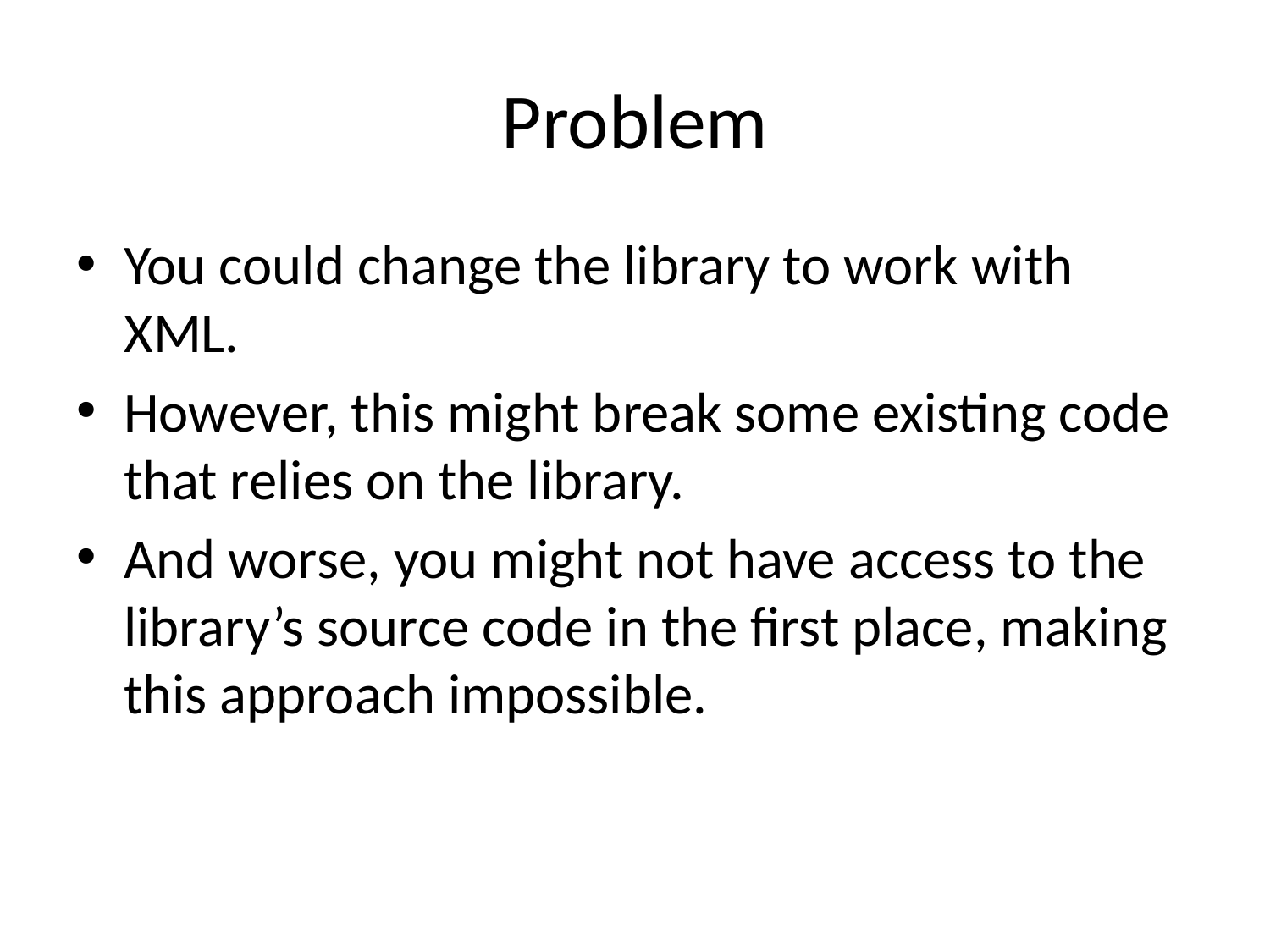

# Problem
You could change the library to work with XML.
However, this might break some existing code that relies on the library.
And worse, you might not have access to the library’s source code in the first place, making this approach impossible.